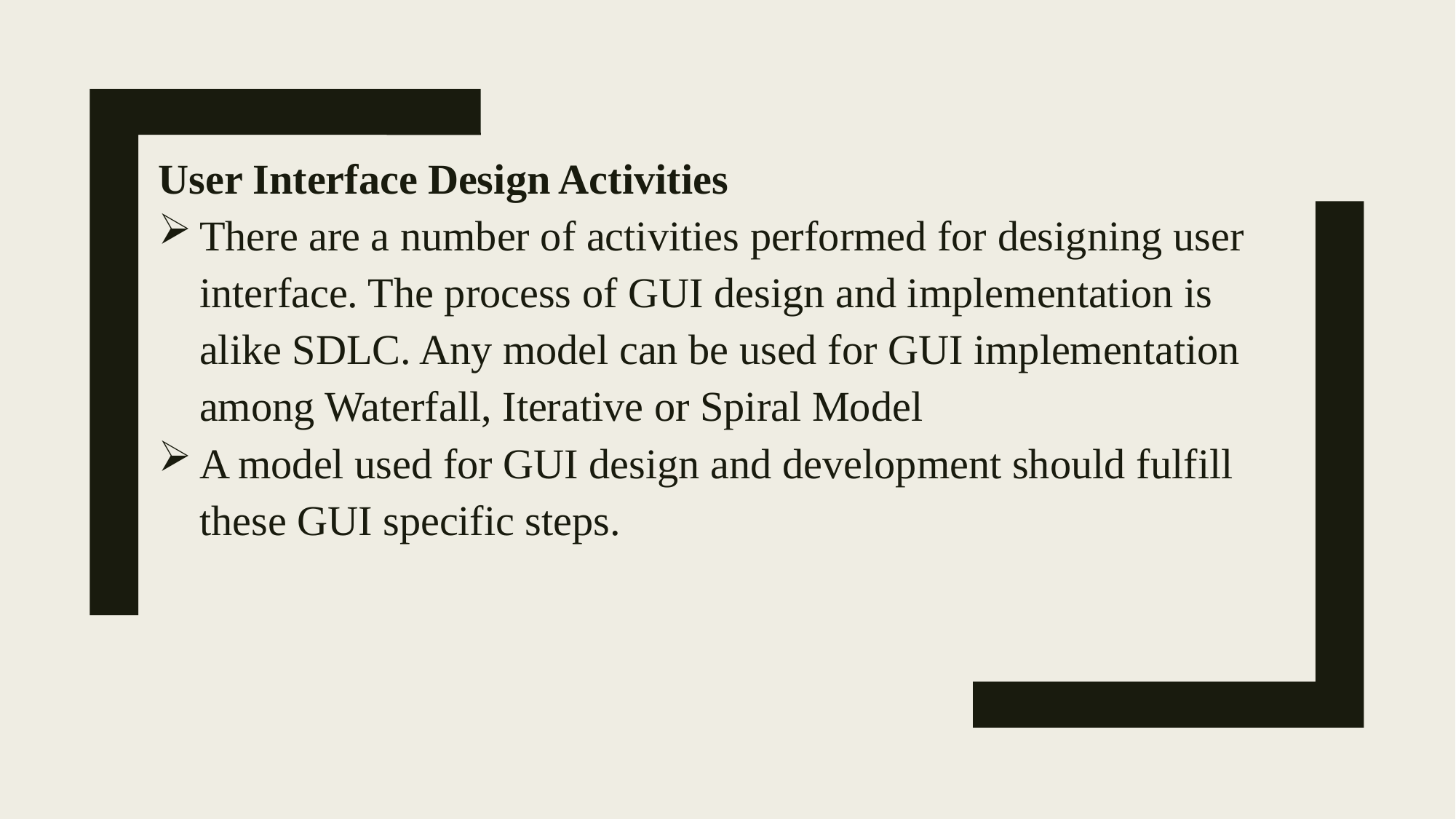

User Interface Design Activities
There are a number of activities performed for designing user interface. The process of GUI design and implementation is alike SDLC. Any model can be used for GUI implementation among Waterfall, Iterative or Spiral Model
A model used for GUI design and development should fulfill these GUI specific steps.